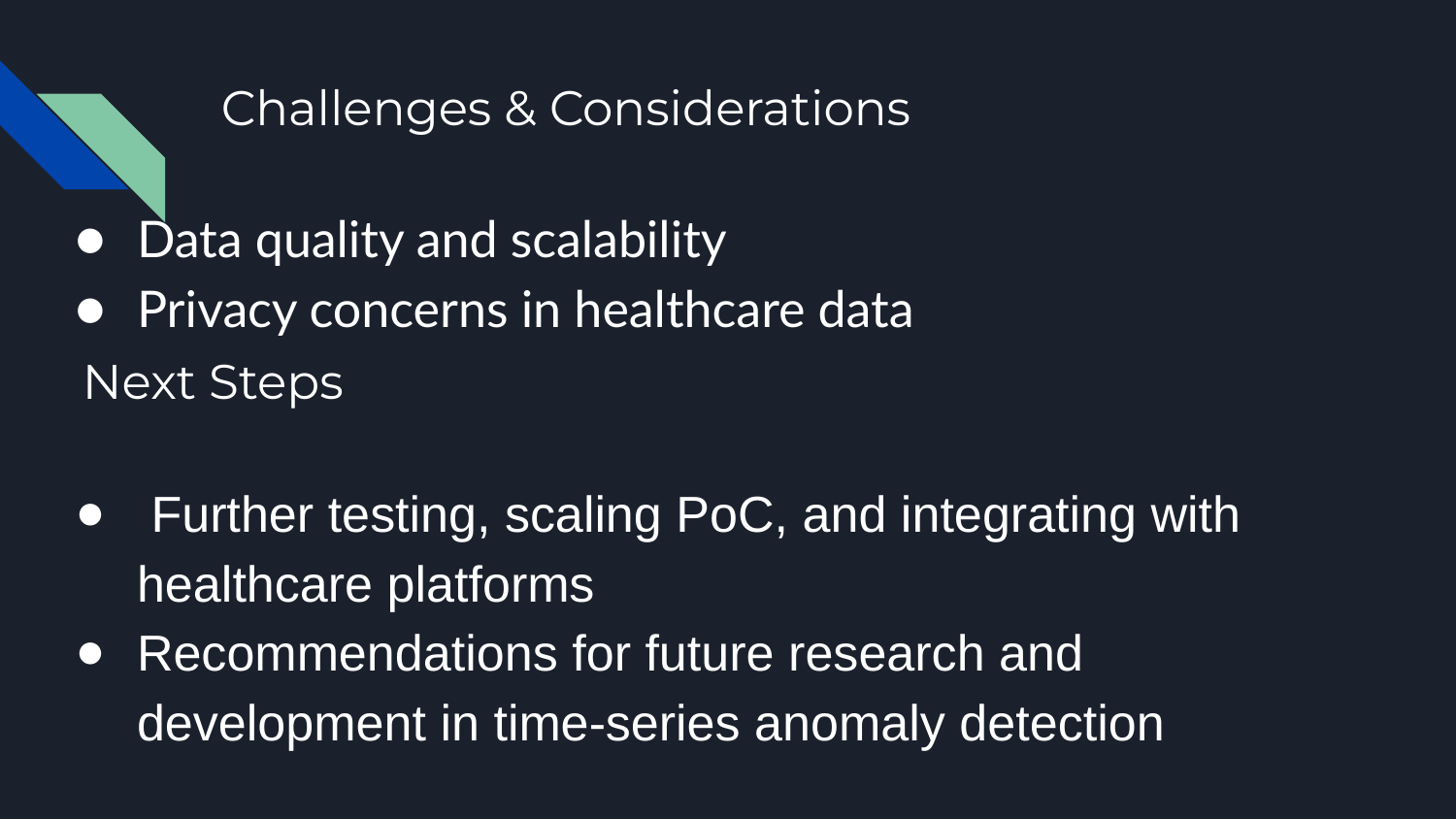

# Challenges & Considerations
Data quality and scalability
Privacy concerns in healthcare data
Next Steps
 Further testing, scaling PoC, and integrating with healthcare platforms
Recommendations for future research and development in time-series anomaly detection